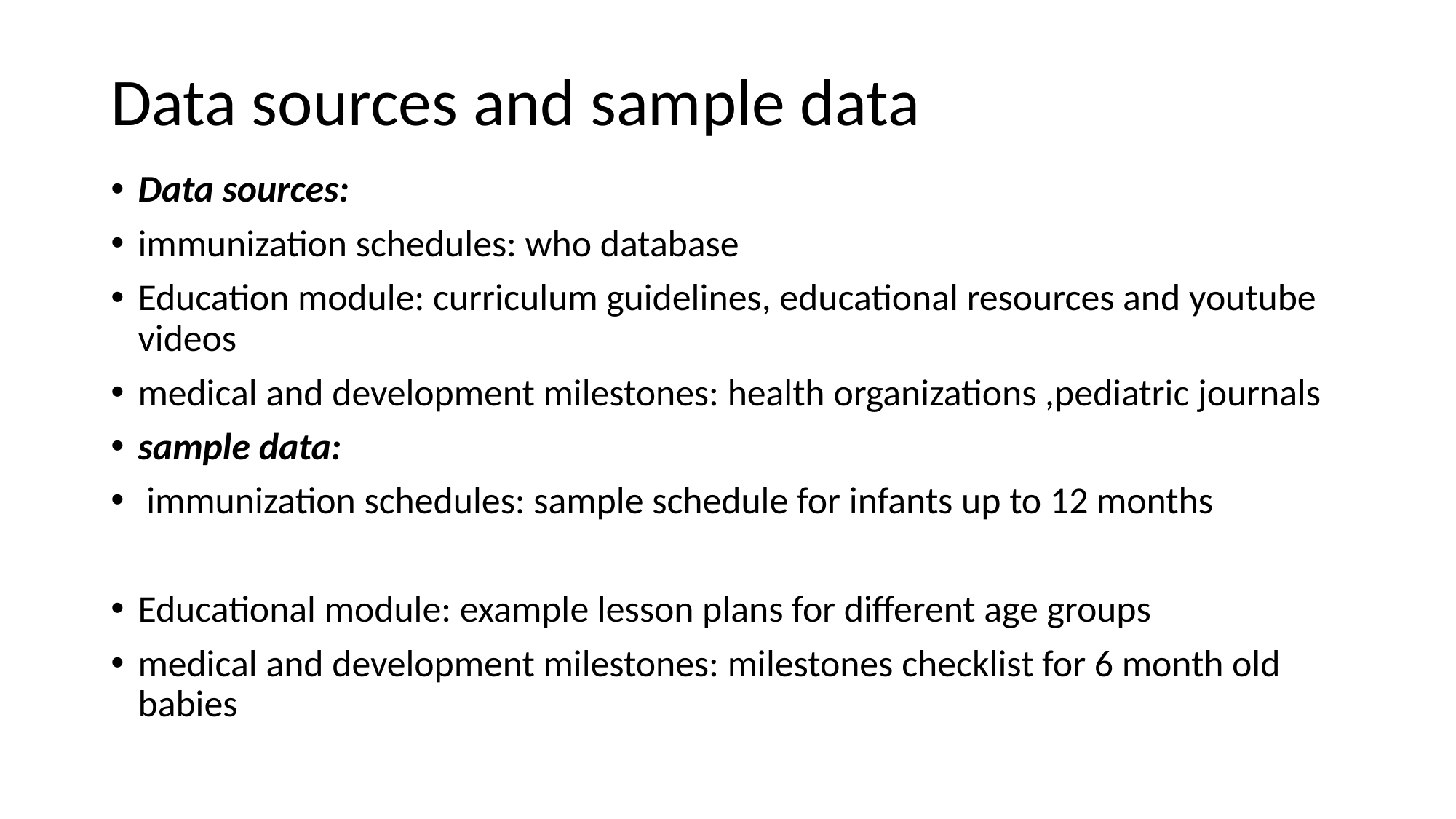

# Data sources and sample data
Data sources:
immunization schedules: who database
Education module: curriculum guidelines, educational resources and youtube videos
medical and development milestones: health organizations ,pediatric journals
sample data:
 immunization schedules: sample schedule for infants up to 12 months

Educational module: example lesson plans for different age groups
medical and development milestones: milestones checklist for 6 month old babies